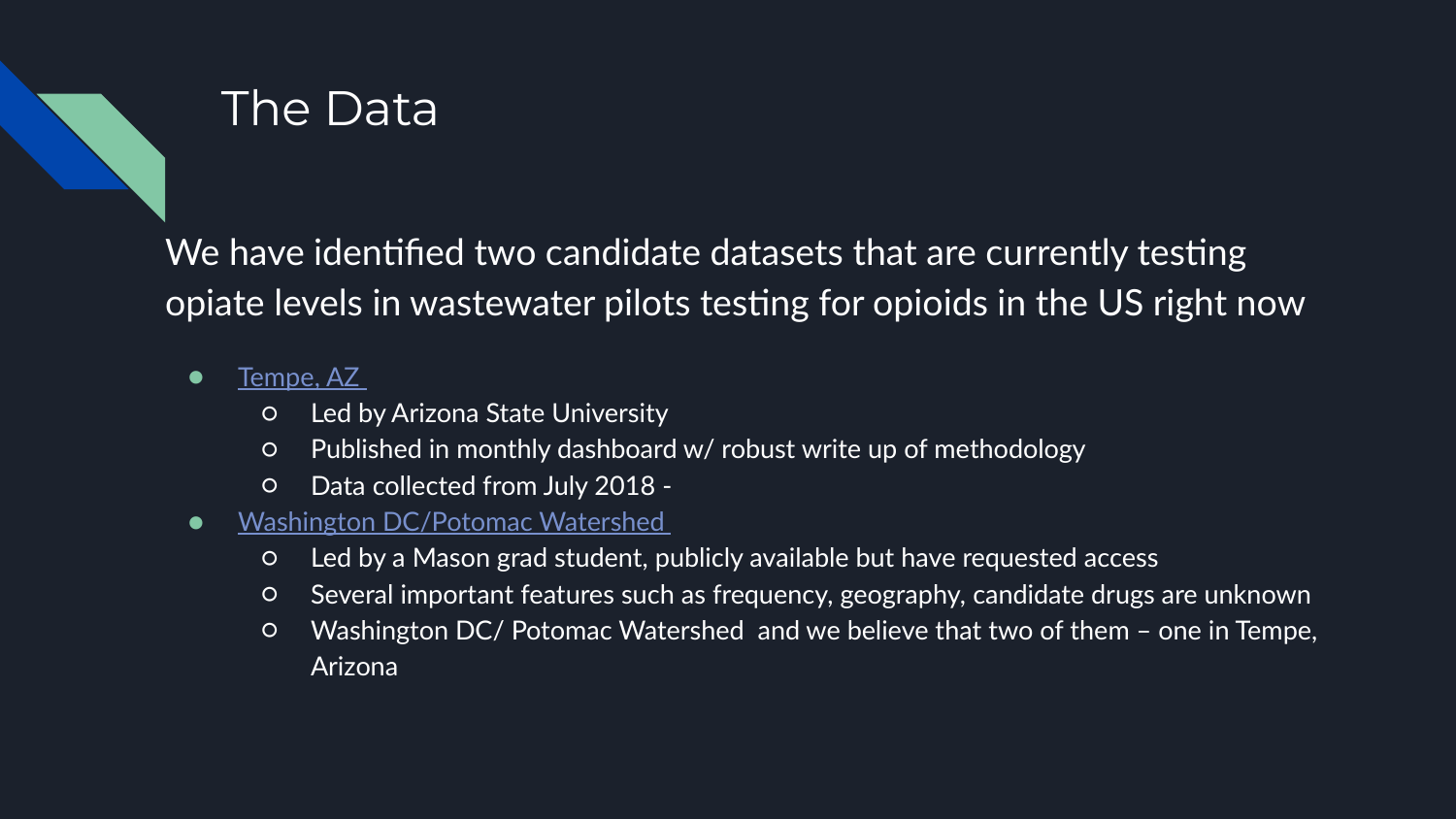

# The Data
We have identified two candidate datasets that are currently testing opiate levels in wastewater pilots testing for opioids in the US right now
Tempe, AZ
Led by Arizona State University
Published in monthly dashboard w/ robust write up of methodology
Data collected from July 2018 -
Washington DC/Potomac Watershed
Led by a Mason grad student, publicly available but have requested access
Several important features such as frequency, geography, candidate drugs are unknown
Washington DC/ Potomac Watershed  and we believe that two of them – one in Tempe, Arizona